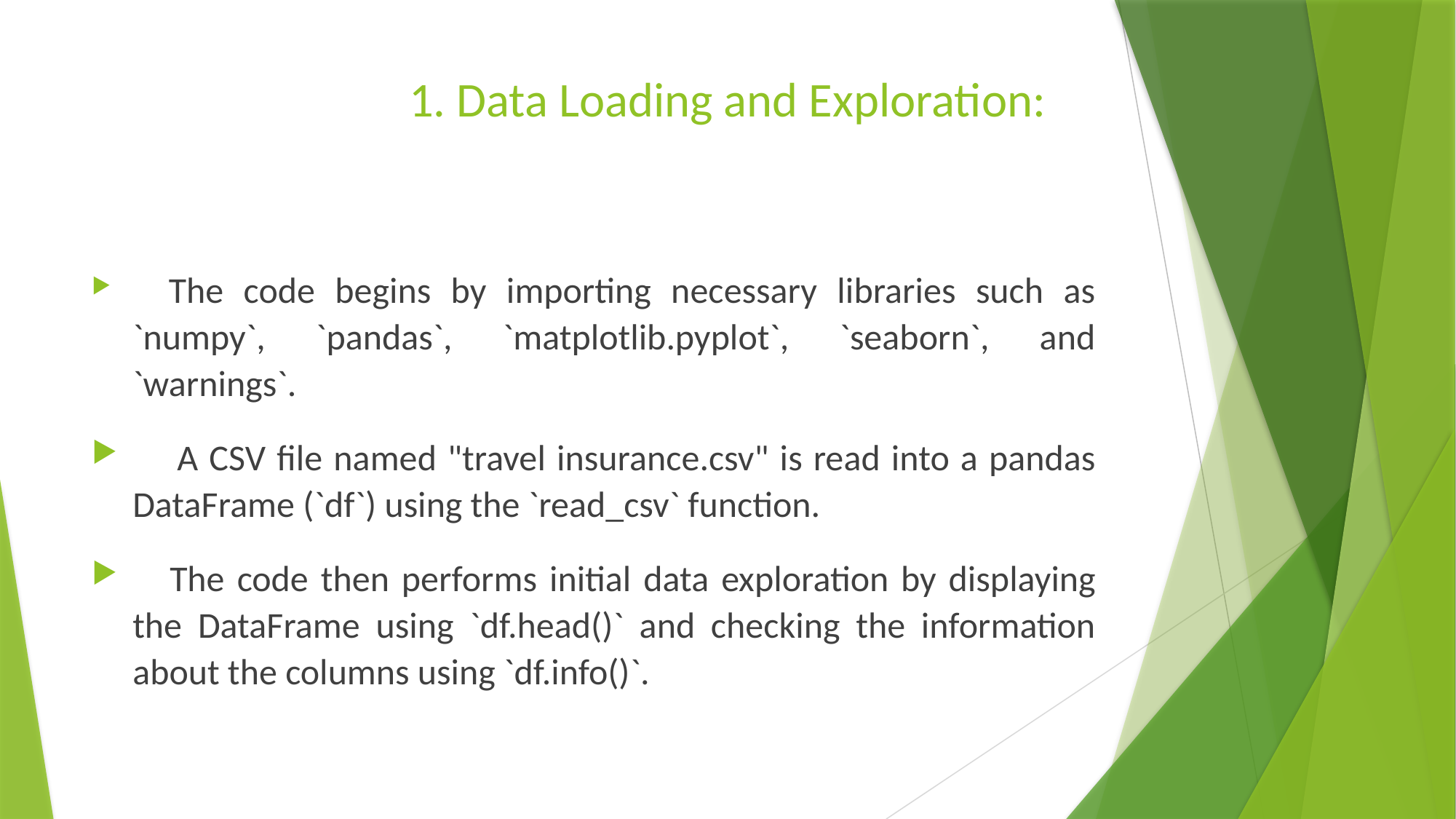

# 1. Data Loading and Exploration:
  The code begins by importing necessary libraries such as `numpy`, `pandas`, `matplotlib.pyplot`, `seaborn`, and `warnings`.
    A CSV file named "travel insurance.csv" is read into a pandas DataFrame (`df`) using the `read_csv` function.
   The code then performs initial data exploration by displaying the DataFrame using `df.head()` and checking the information about the columns using `df.info()`.